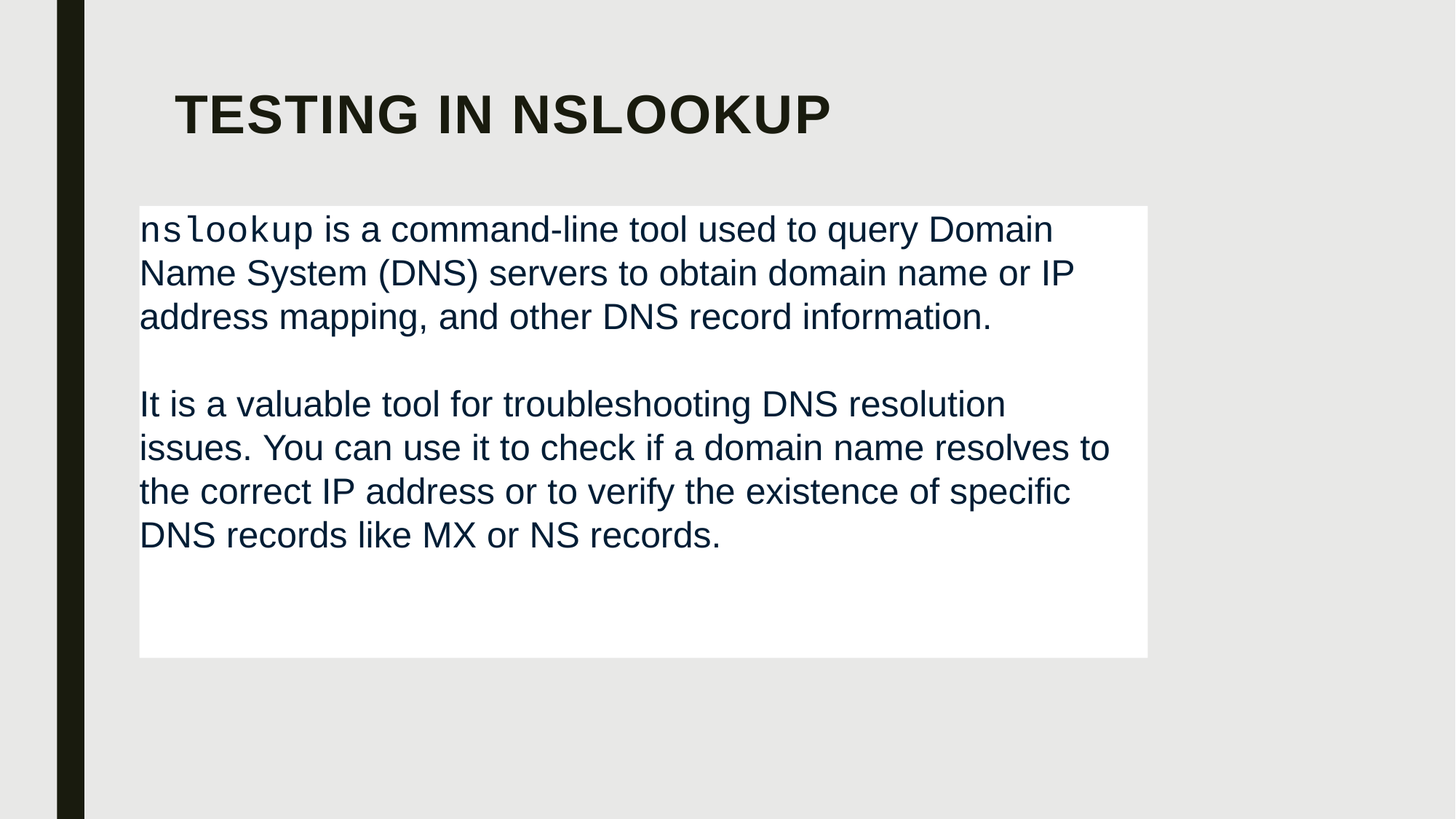

# TESTING IN NSLOOKUP

nslookup is a command-line tool used to query Domain Name System (DNS) servers to obtain domain name or IP address mapping, and other DNS record information.

It is a valuable tool for troubleshooting DNS resolution issues. You can use it to check if a domain name resolves to the correct IP address or to verify the existence of specific DNS records like MX or NS records.